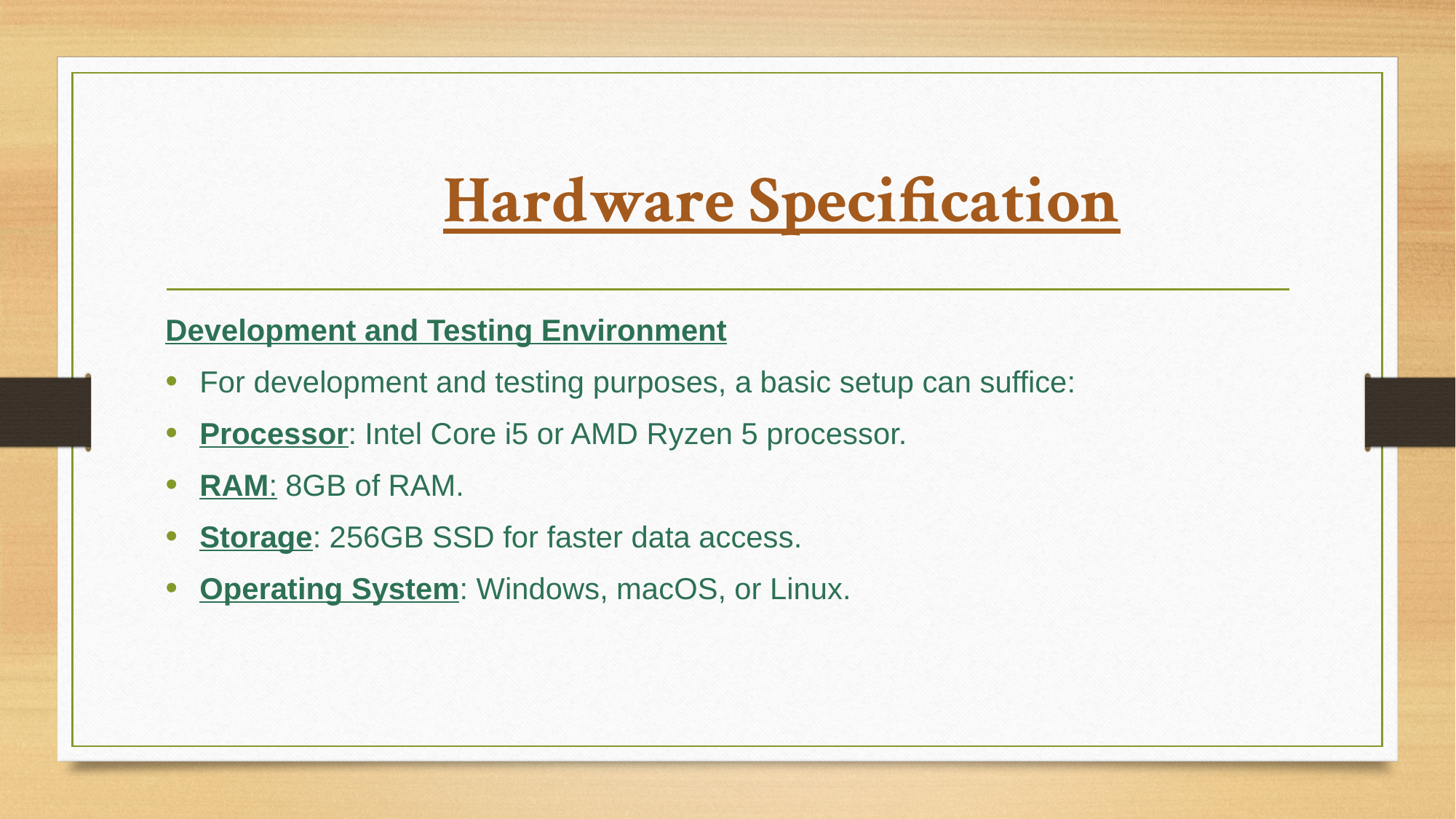

# Hardware Specification
Development and Testing Environment
For development and testing purposes, a basic setup can suffice:
Processor: Intel Core i5 or AMD Ryzen 5 processor.
RAM: 8GB of RAM.
Storage: 256GB SSD for faster data access.
Operating System: Windows, macOS, or Linux.